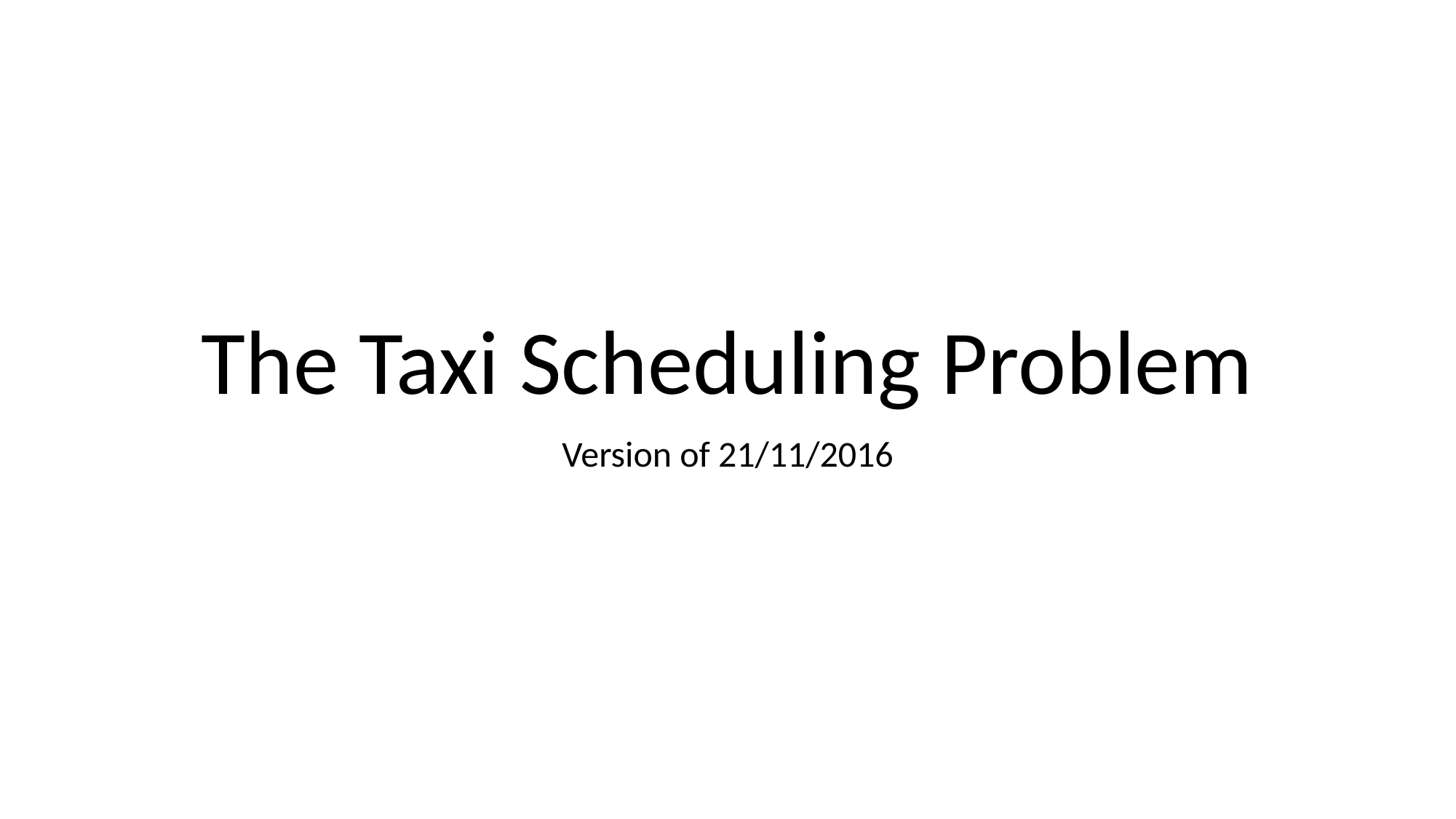

# The Taxi Scheduling Problem
Version of 21/11/2016